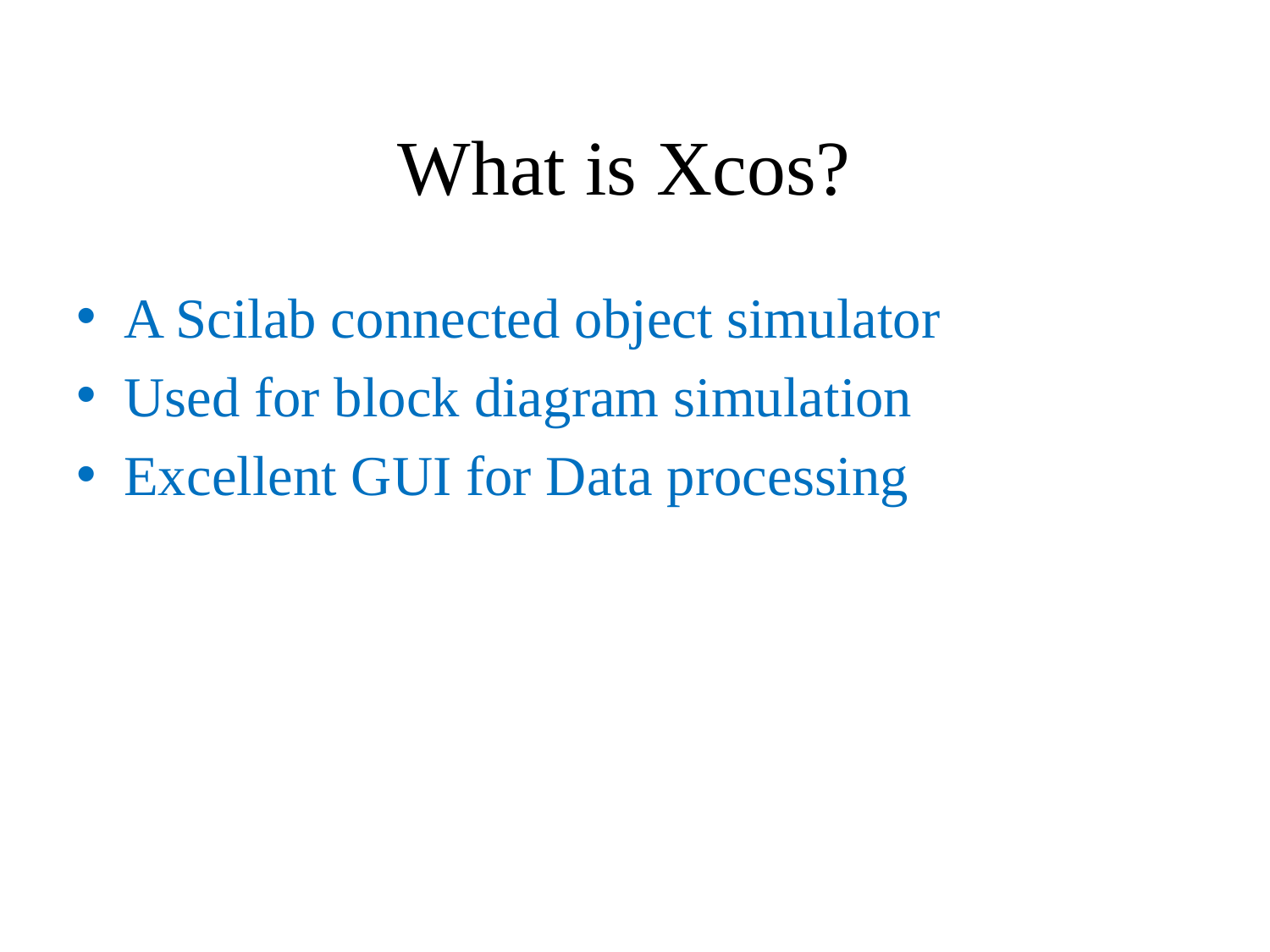

# What is Xcos?
A Scilab connected object simulator
Used for block diagram simulation
Excellent GUI for Data processing